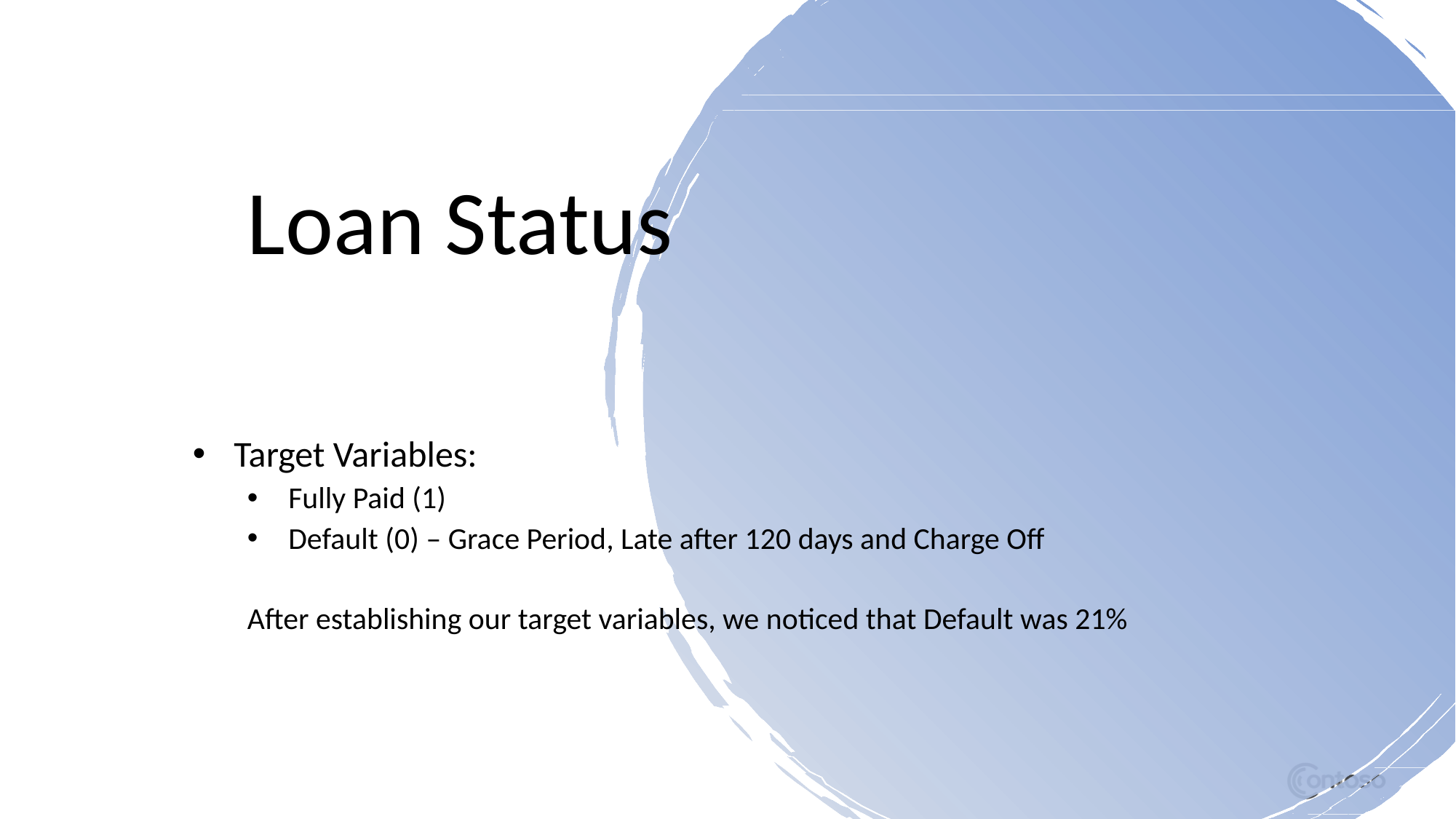

# Loan Status
Target Variables:
Fully Paid (1)
Default (0) – Grace Period, Late after 120 days and Charge Off

After establishing our target variables, we noticed that Default was 21%
4